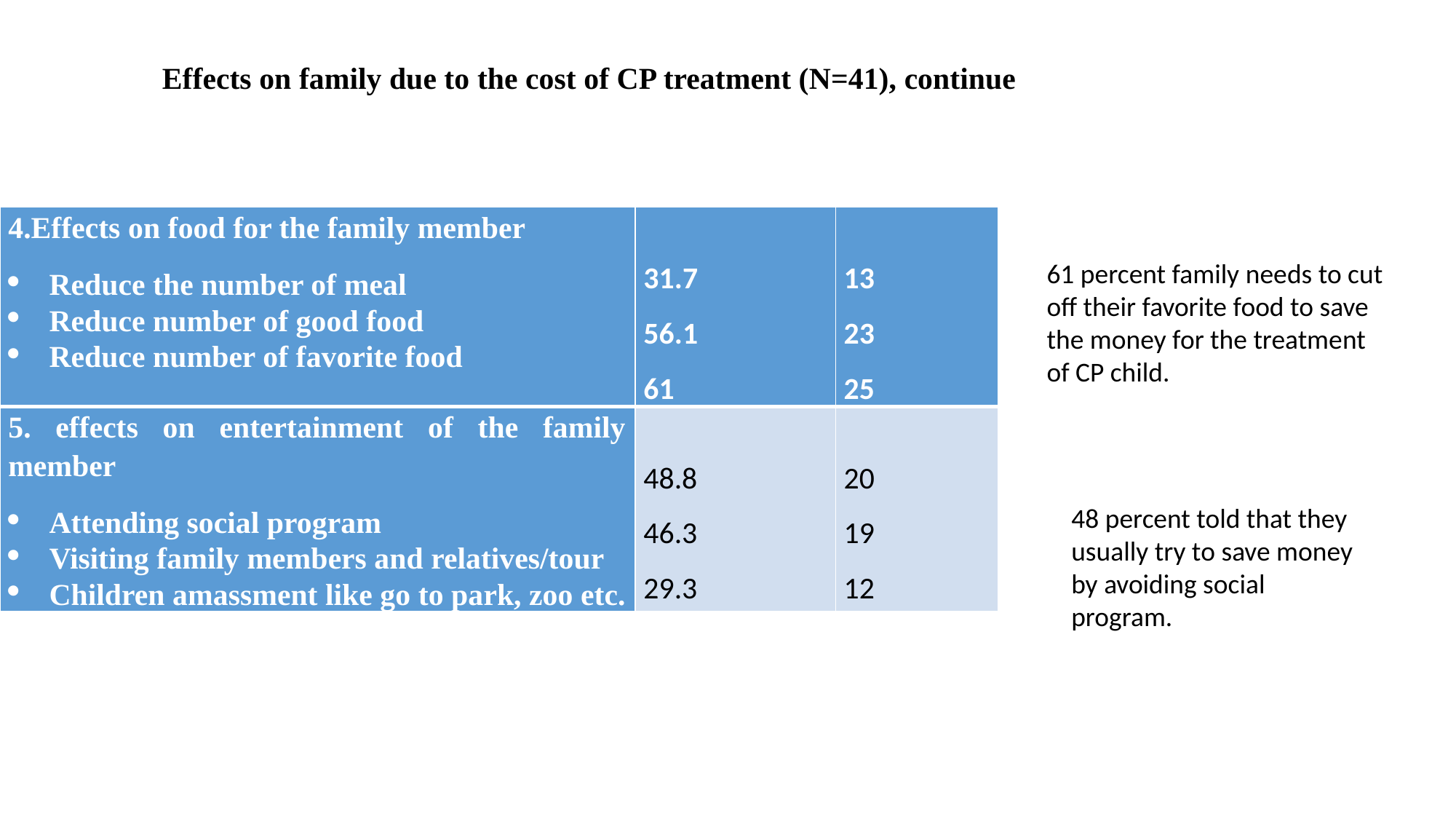

Effects on family due to the cost of CP treatment (N=41), continue

| 4.Effects on food for the family member Reduce the number of meal Reduce number of good food Reduce number of favorite food | 31.7 56.1 61 | 13 23 25 |
| --- | --- | --- |
| 5. effects on entertainment of the family member Attending social program Visiting family members and relatives/tour Children amassment like go to park, zoo etc. | 48.8 46.3 29.3 | 20 19 12 |
61 percent family needs to cut off their favorite food to save the money for the treatment of CP child.
48 percent told that they usually try to save money by avoiding social program.